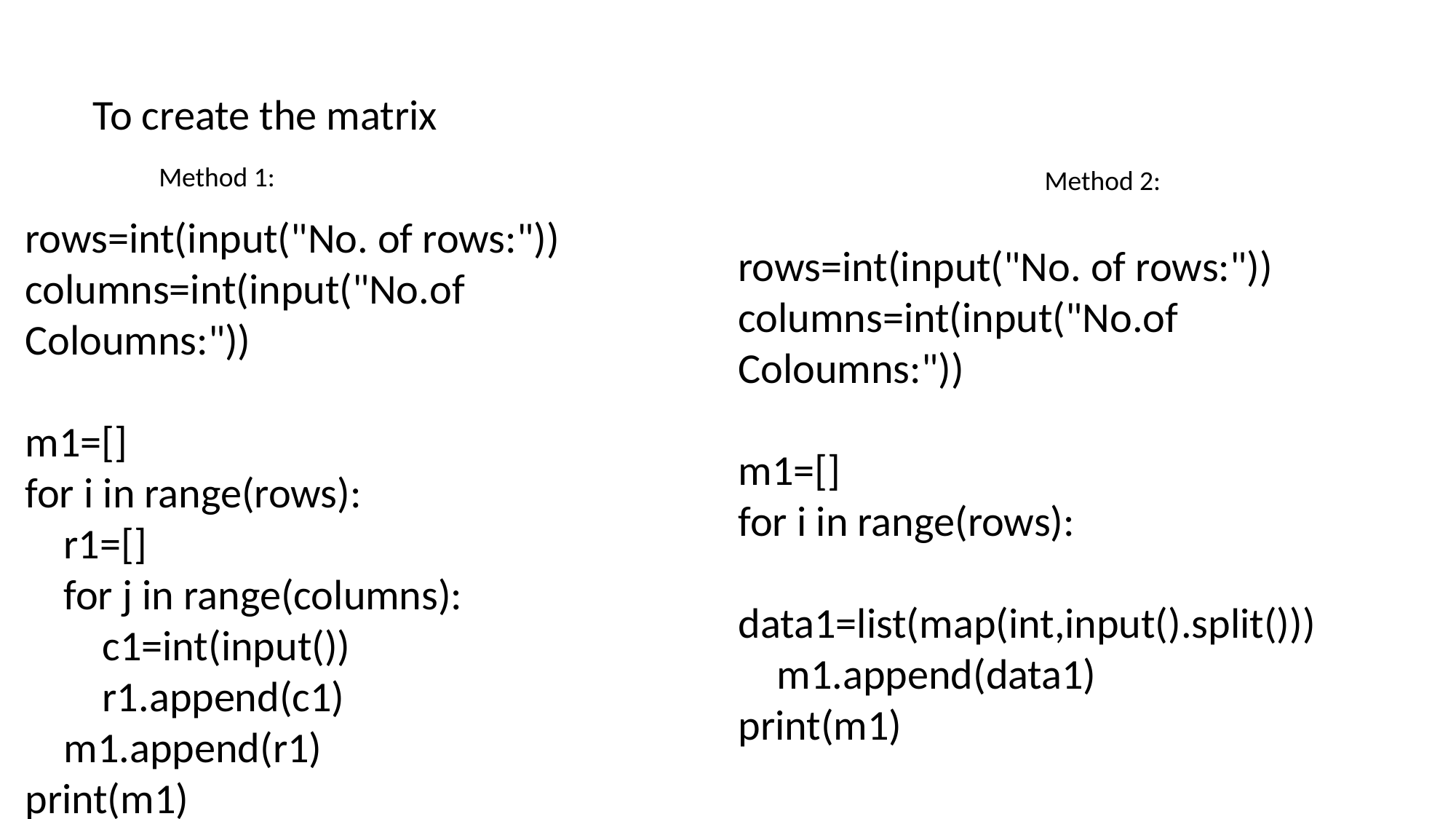

To create the matrix
Method 1:
Method 2:
rows=int(input("No. of rows:"))
columns=int(input("No.of Coloumns:"))

m1=[]
for i in range(rows):
    r1=[]
    for j in range(columns):
        c1=int(input())
        r1.append(c1)
    m1.append(r1)
print(m1)
rows=int(input("No. of rows:"))
columns=int(input("No.of Coloumns:"))

m1=[]
for i in range(rows):
    data1=list(map(int,input().split()))
    m1.append(data1)
print(m1)